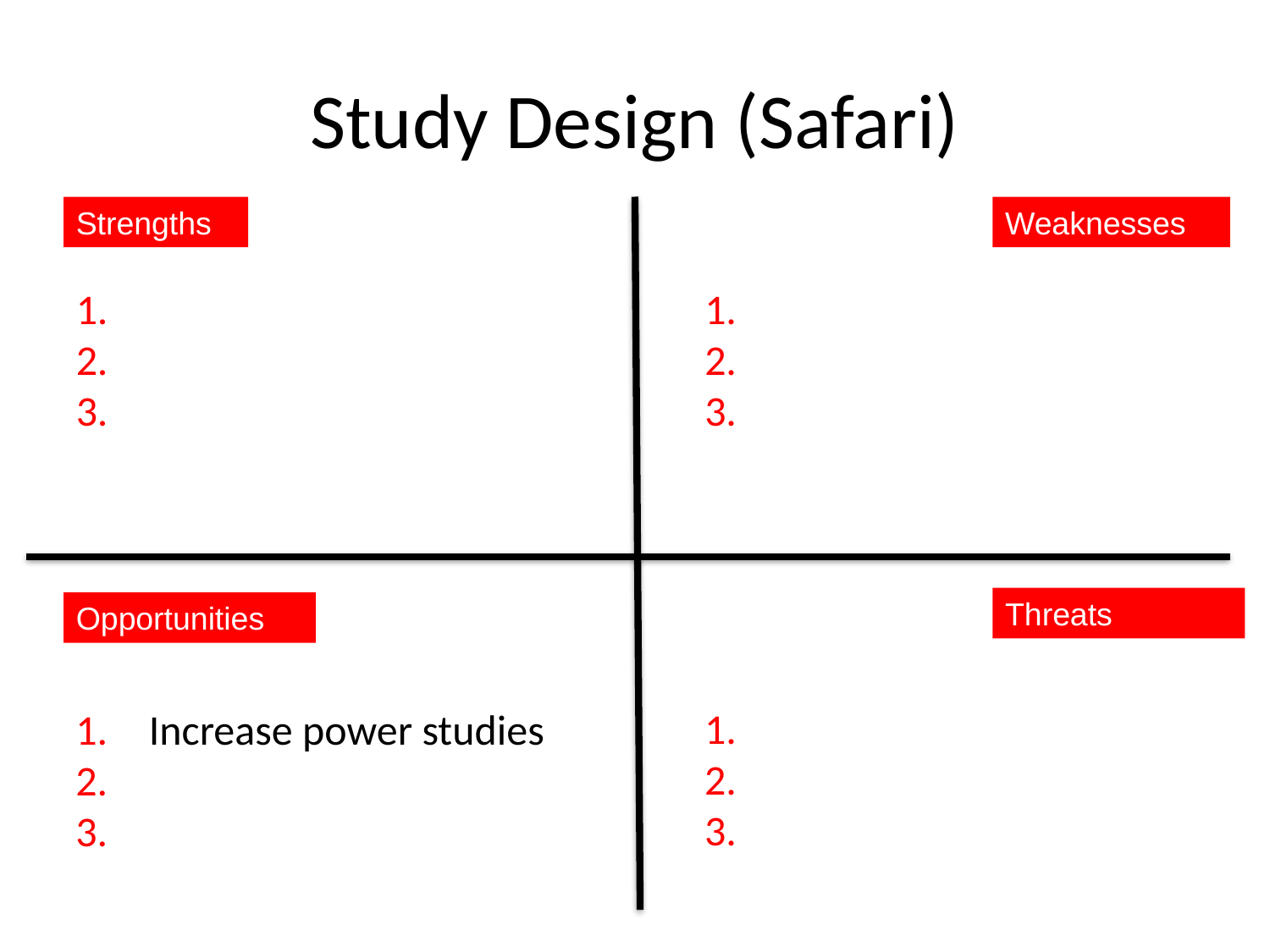

# Study Design (Safari)
Strengths
Weaknesses

Threats
Opportunities

 Increase power studies